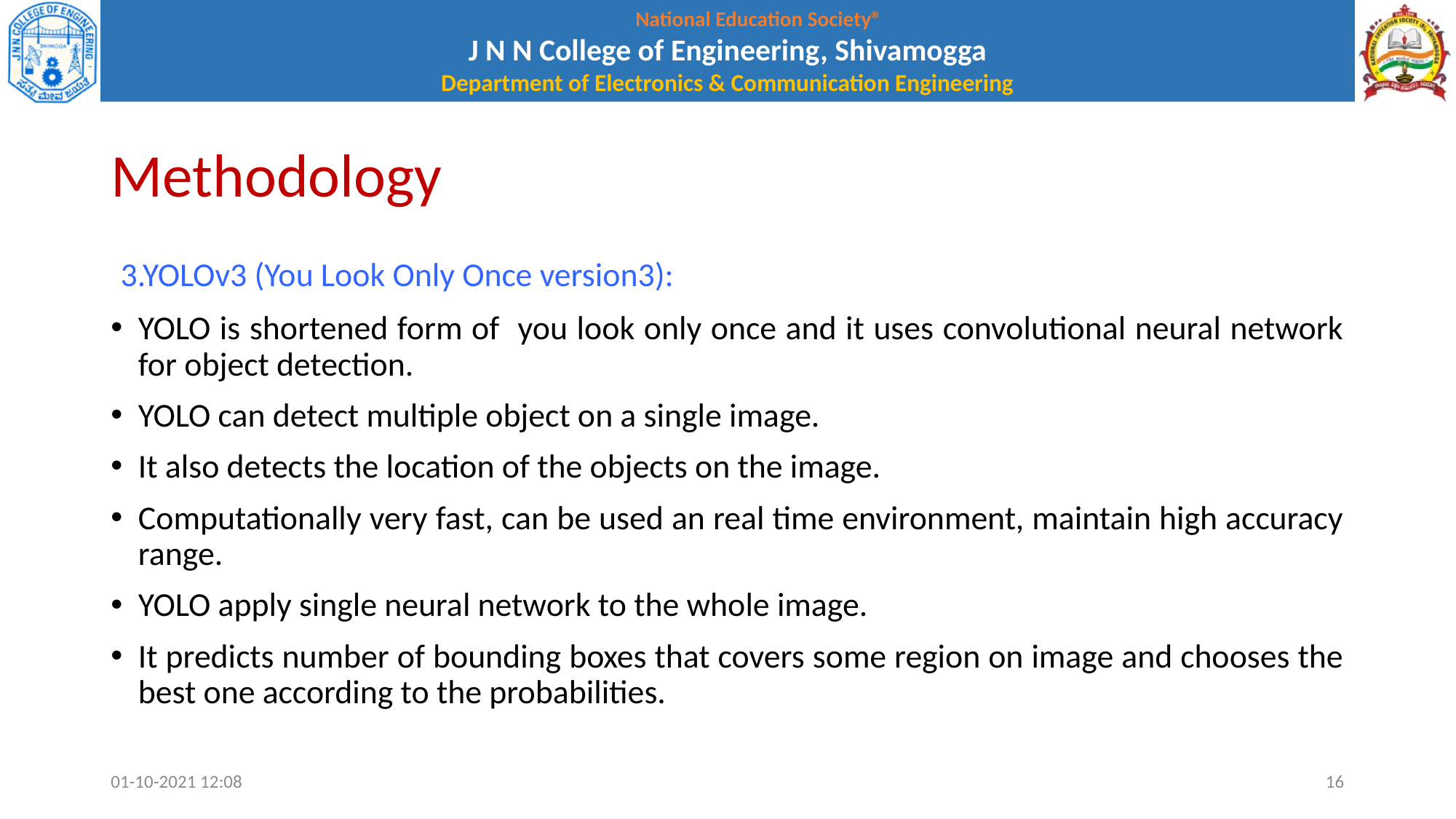

# Methodology
 3.YOLOv3 (You Look Only Once version3):
YOLO is shortened form of  you look only once and it uses convolutional neural network for object detection.
YOLO can detect multiple object on a single image.
It also detects the location of the objects on the image.
Computationally very fast, can be used an real time environment, maintain high accuracy range.
YOLO apply single neural network to the whole image.
It predicts number of bounding boxes that covers some region on image and chooses the best one according to the probabilities.

01-10-2021 12:08
16